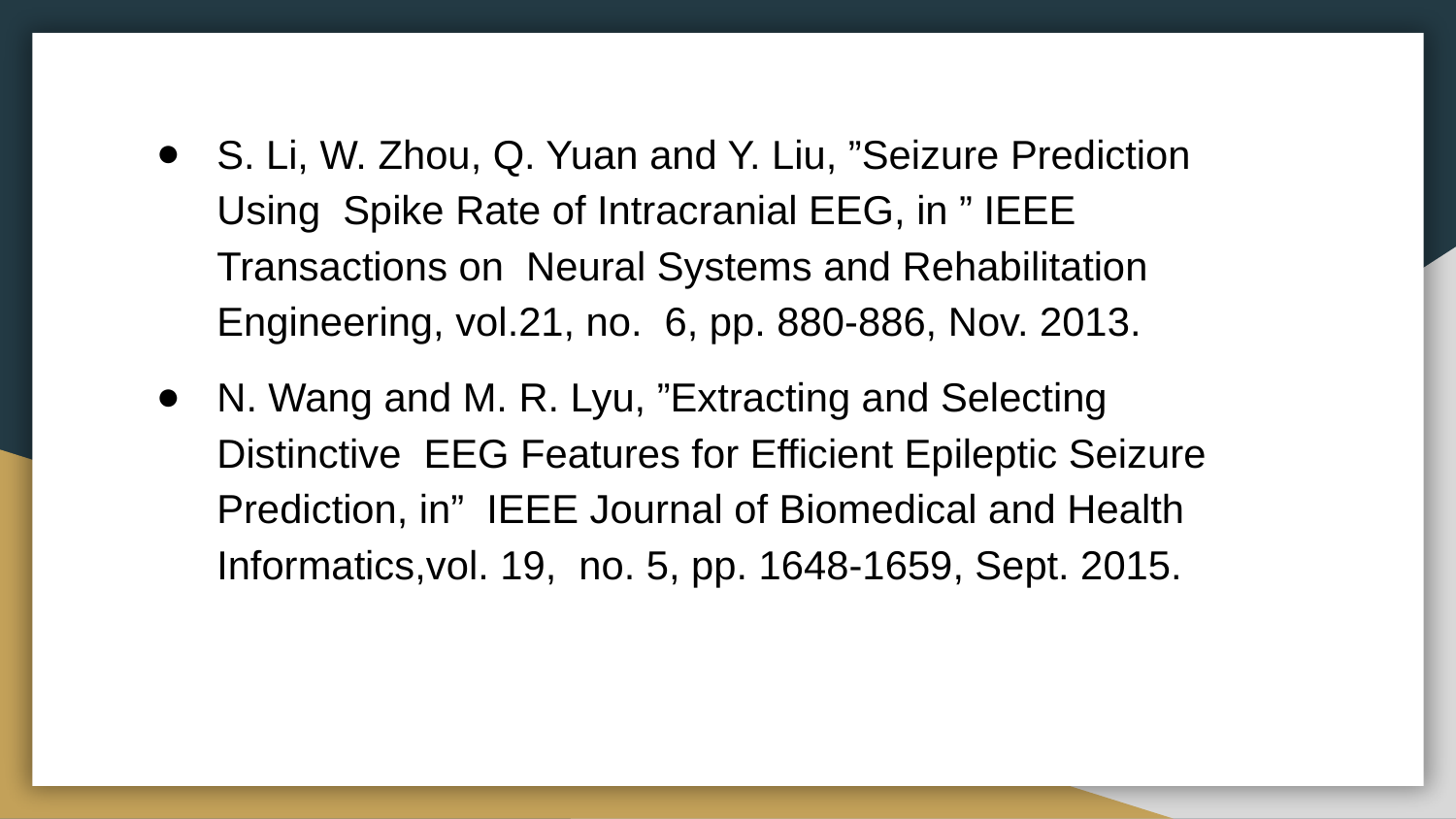

S. Li, W. Zhou, Q. Yuan and Y. Liu, ”Seizure Prediction Using  Spike Rate of Intracranial EEG, in ” IEEE Transactions on  Neural Systems and Rehabilitation Engineering, vol.21, no.  6, pp. 880-886, Nov. 2013.
N. Wang and M. R. Lyu, ”Extracting and Selecting Distinctive  EEG Features for Efficient Epileptic Seizure Prediction, in”  IEEE Journal of Biomedical and Health Informatics,vol. 19,  no. 5, pp. 1648-1659, Sept. 2015.